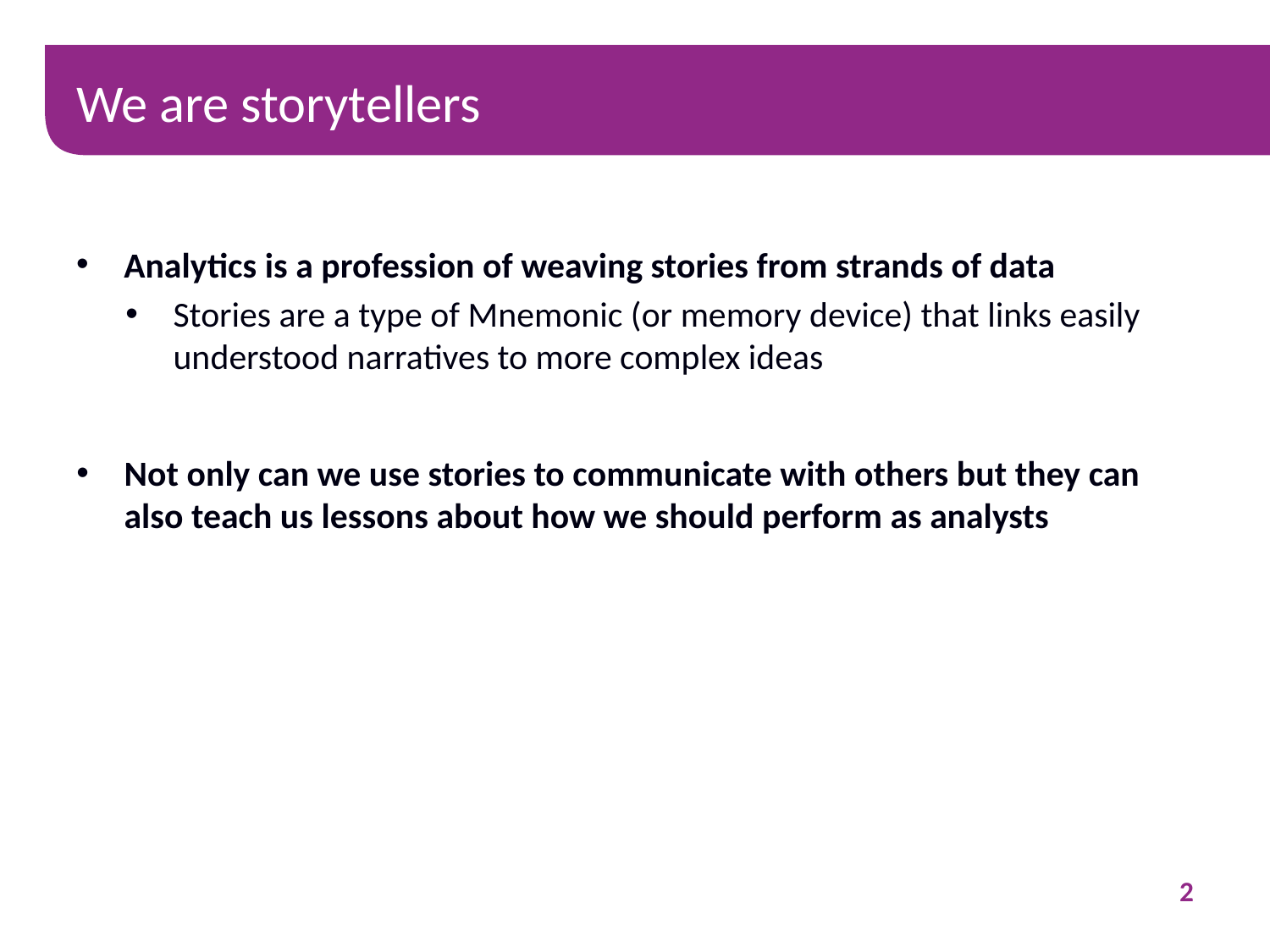

# We are storytellers
Analytics is a profession of weaving stories from strands of data
Stories are a type of Mnemonic (or memory device) that links easily understood narratives to more complex ideas

Not only can we use stories to communicate with others but they can also teach us lessons about how we should perform as analysts

2